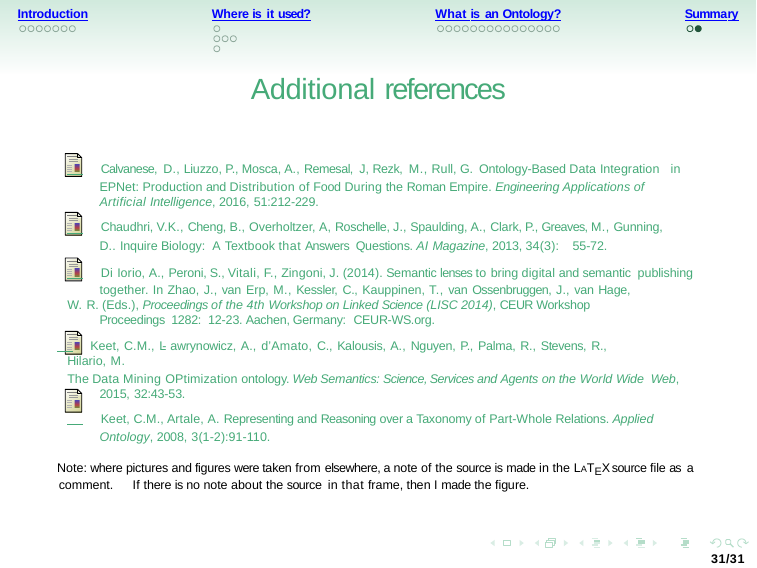

Introduction
Where is  it used?
What is  an Ontology?
Summary

Additional references

          Calvanese,  D., Liuzzo, P., Mosca, A., Remesal,  J, Rezk,  M., Rull, G.  Ontology-Based Data Integration   in
EPNet: Production and Distribution of Food During the Roman Empire. Engineering Applications of  Artificial Intelligence, 2016, 51:212-229.
          Chaudhri, V.K., Cheng, B., Overholtzer, A, Roschelle, J., Spaulding, A., Clark, P., Greaves, M., Gunning,  D.. Inquire Biology:  A Textbook that Answers  Questions. AI Magazine, 2013, 34(3):   55-72.
          Di Iorio, A., Peroni, S., Vitali, F., Zingoni, J. (2014). Semantic lenses to bring digital and semantic  publishing together. In Zhao, J., van Erp, M., Kessler, C., Kauppinen, T., van Ossenbruggen, J., van Hage,
W. R. (Eds.), Proceedings of the 4th Workshop on Linked Science (LISC 2014), CEUR Workshop  Proceedings  1282:  12-23. Aachen, Germany:  CEUR-WS.org.
          Keet, C.M., L- awrynowicz, A., d’Amato, C., Kalousis, A., Nguyen, P., Palma, R., Stevens, R., Hilario, M.
The Data Mining OPtimization ontology. Web Semantics: Science, Services and Agents on the World Wide  Web, 2015, 32:43-53.
          Keet, C.M., Artale, A. Representing and Reasoning over a Taxonomy of Part-Whole Relations. Applied  Ontology, 2008, 3(1-2):91-110.

Note: where pictures and figures were taken from elsewhere, a note of the source is made in the LATEX source file as  a  comment.     If there is no note about the source  in that frame, then I made the figure.

31/31